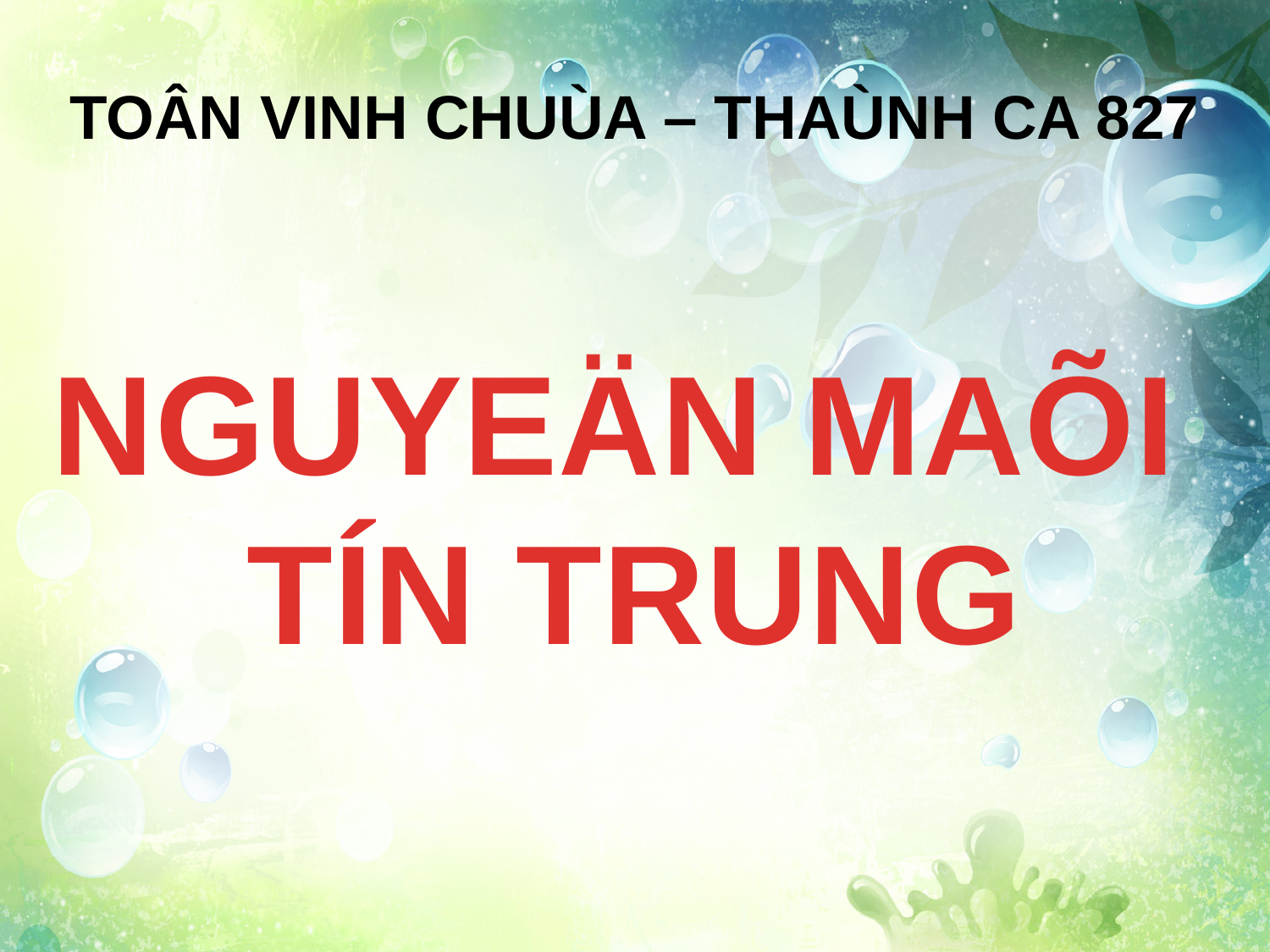

TOÂN VINH CHUÙA – THAÙNH CA 827
NGUYEÄN MAÕI
TÍN TRUNG